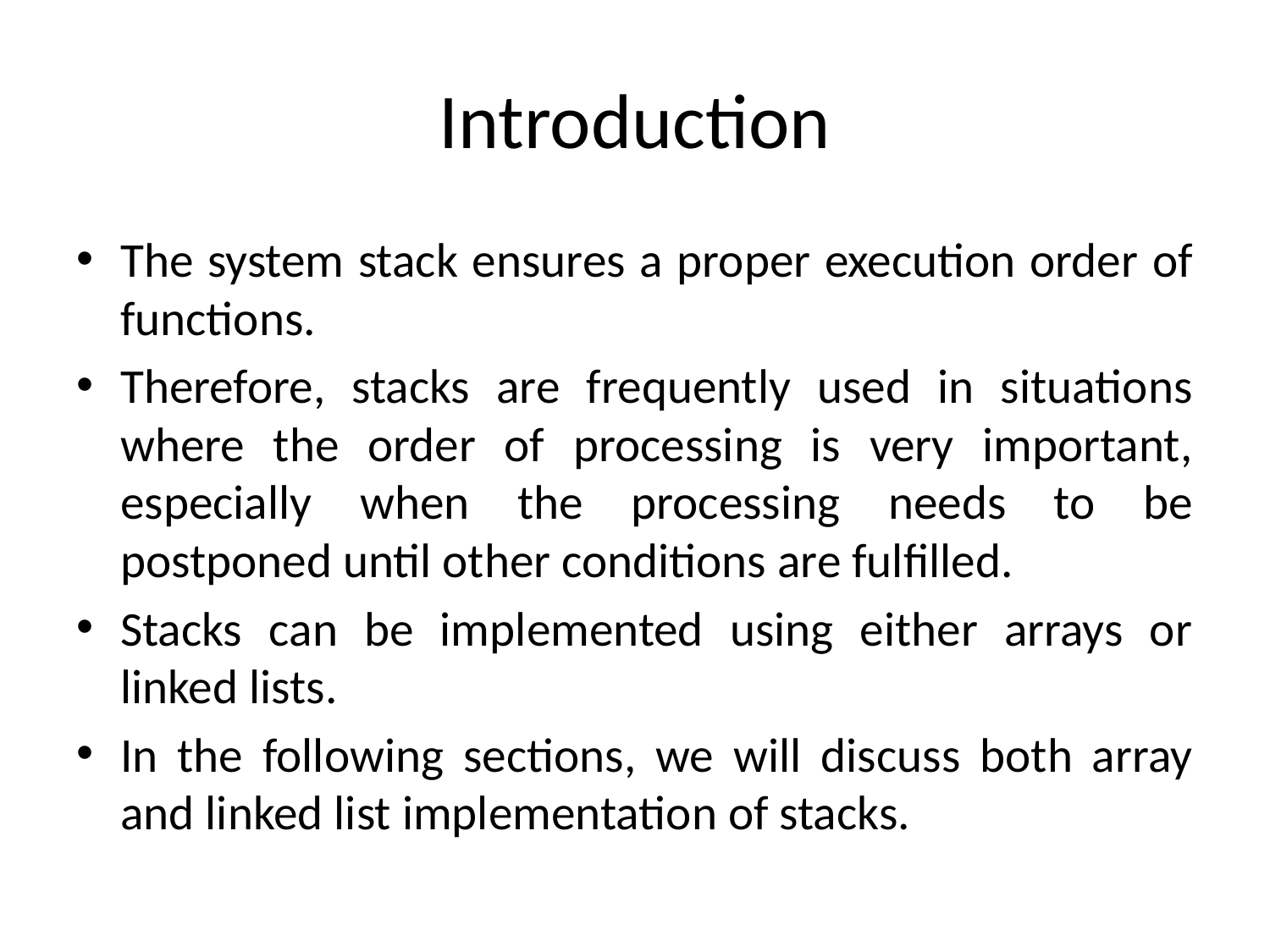

# Introduction
The system stack ensures a proper execution order of functions.
Therefore, stacks are frequently used in situations where the order of processing is very important, especially when the processing needs to be postponed until other conditions are fulfilled.
Stacks can be implemented using either arrays or linked lists.
In the following sections, we will discuss both array and linked list implementation of stacks.